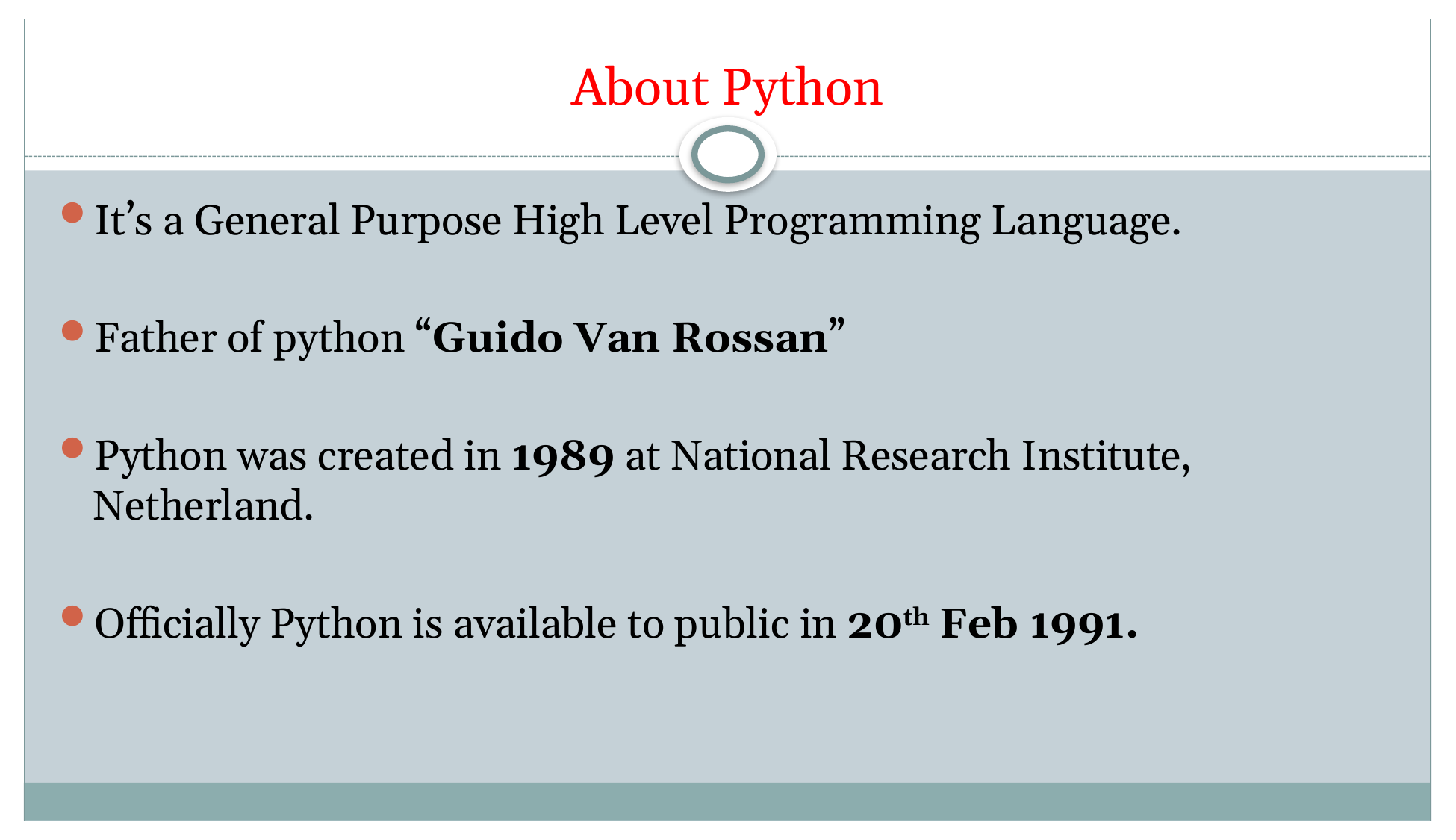

# About Python
It’s a General Purpose High Level Programming Language.

Father of python “Guido Van Rossan”

Python was created in 1989 at National Research Institute, Netherland.

Officially Python is available to public in 20th Feb 1991.